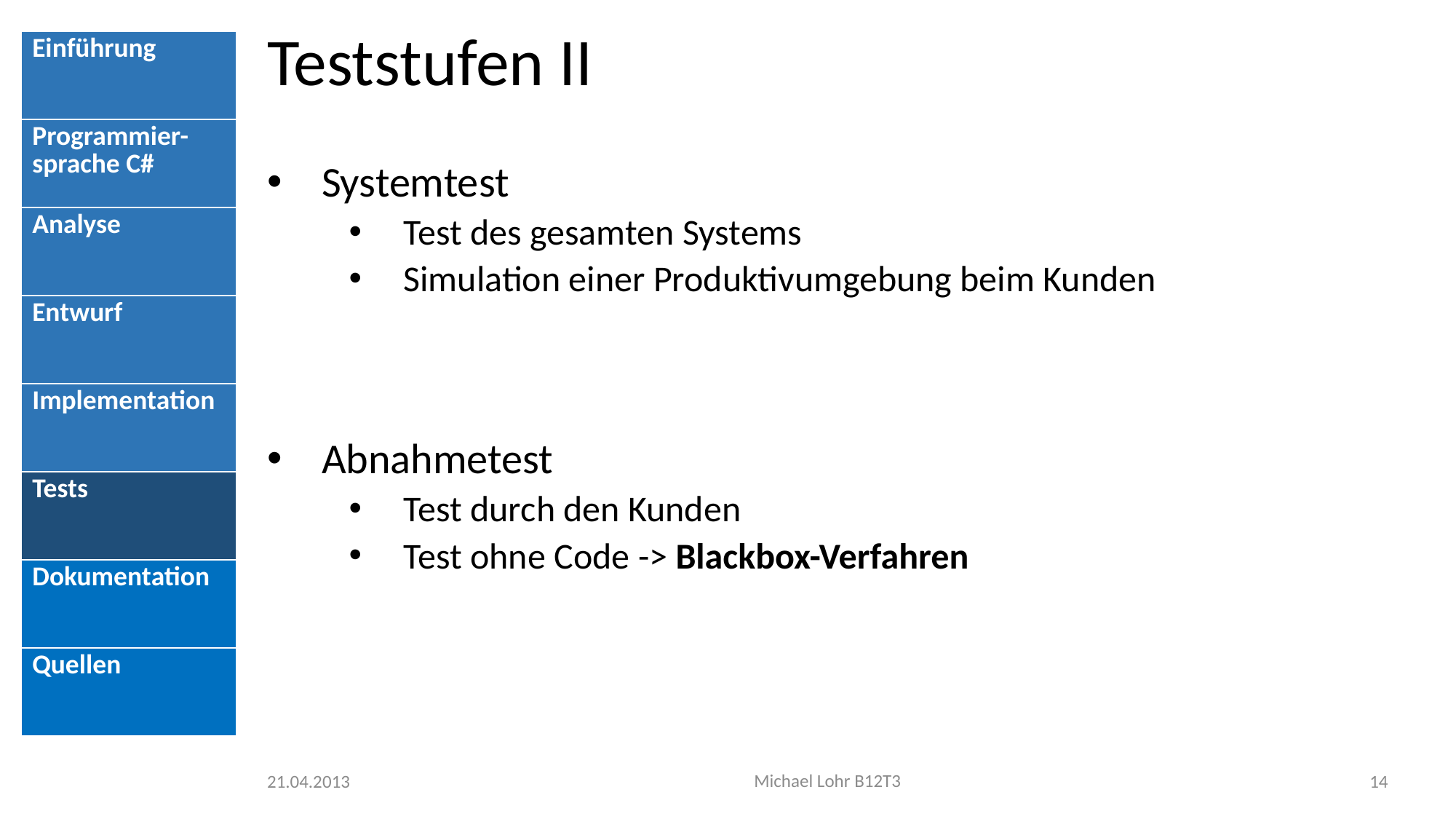

# Teststufen II
| Einführung |
| --- |
| Programmier-sprache C# |
| Analyse |
| Entwurf |
| Implementation |
| Tests |
| Dokumentation |
| Quellen |
Systemtest
Test des gesamten Systems
Simulation einer Produktivumgebung beim Kunden

Abnahmetest
Test durch den Kunden
Test ohne Code -> Blackbox-Verfahren
Michael Lohr B12T3
21.04.2013
14